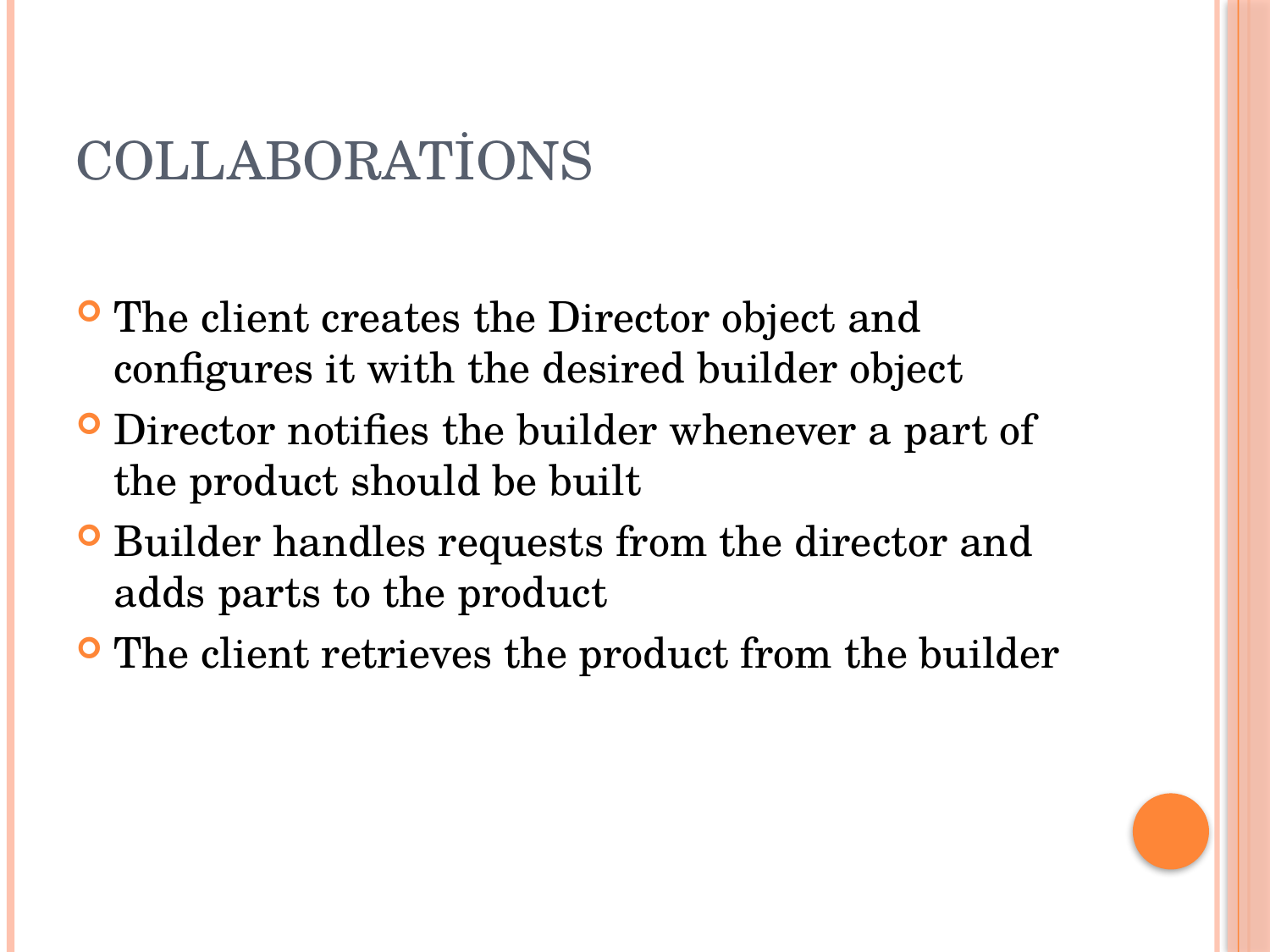

# Collaborations

The client creates the Director object and configures it with the desired builder object
Director notifies the builder whenever a part of the product should be built
Builder handles requests from the director and adds parts to the product
The client retrieves the product from the builder